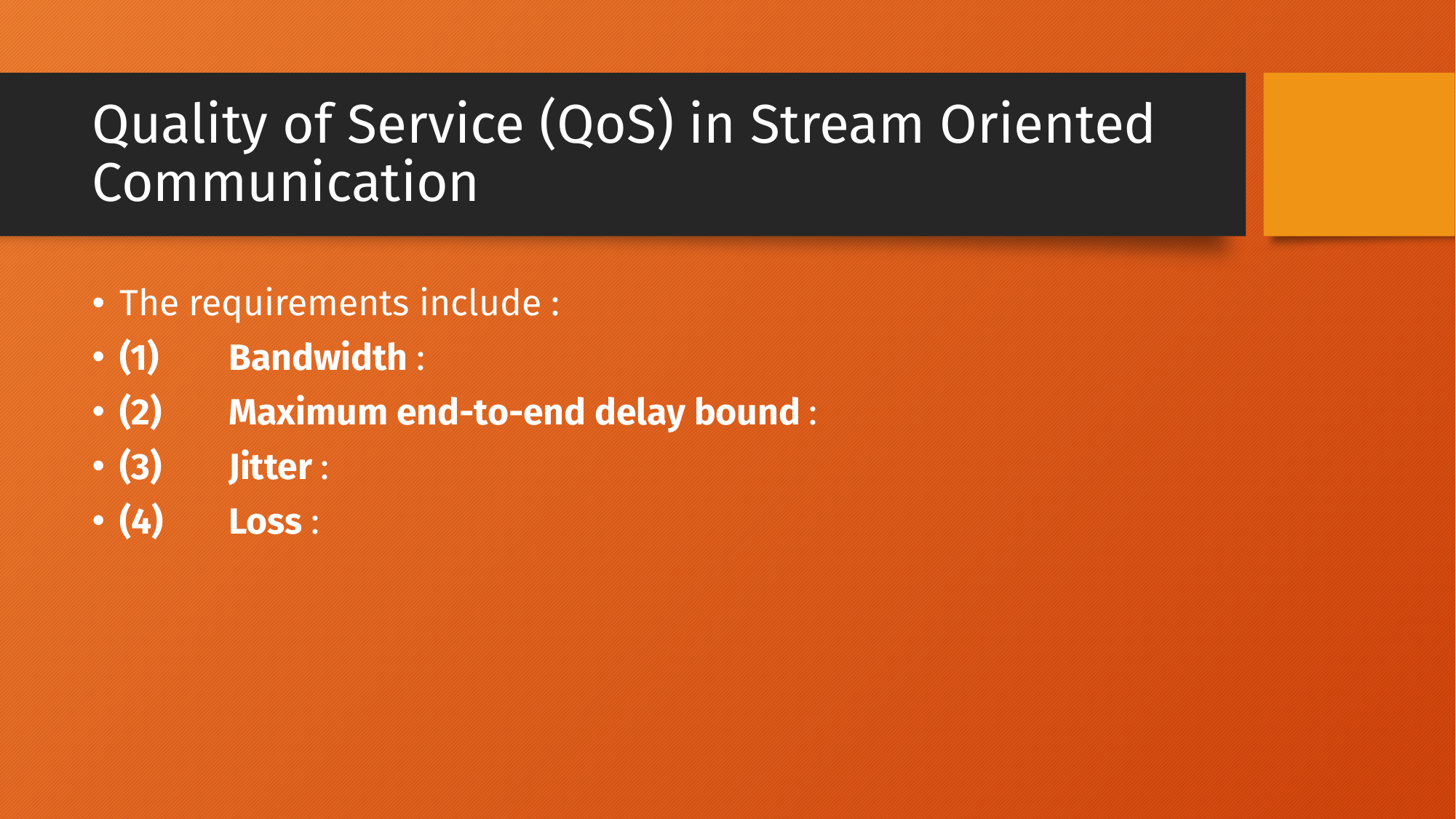

# Quality of Service (QoS) in Stream Oriented Communication
The requirements include :
(1)	Bandwidth :
(2)	Maximum end-to-end delay bound :
(3)	Jitter :
(4)	Loss :